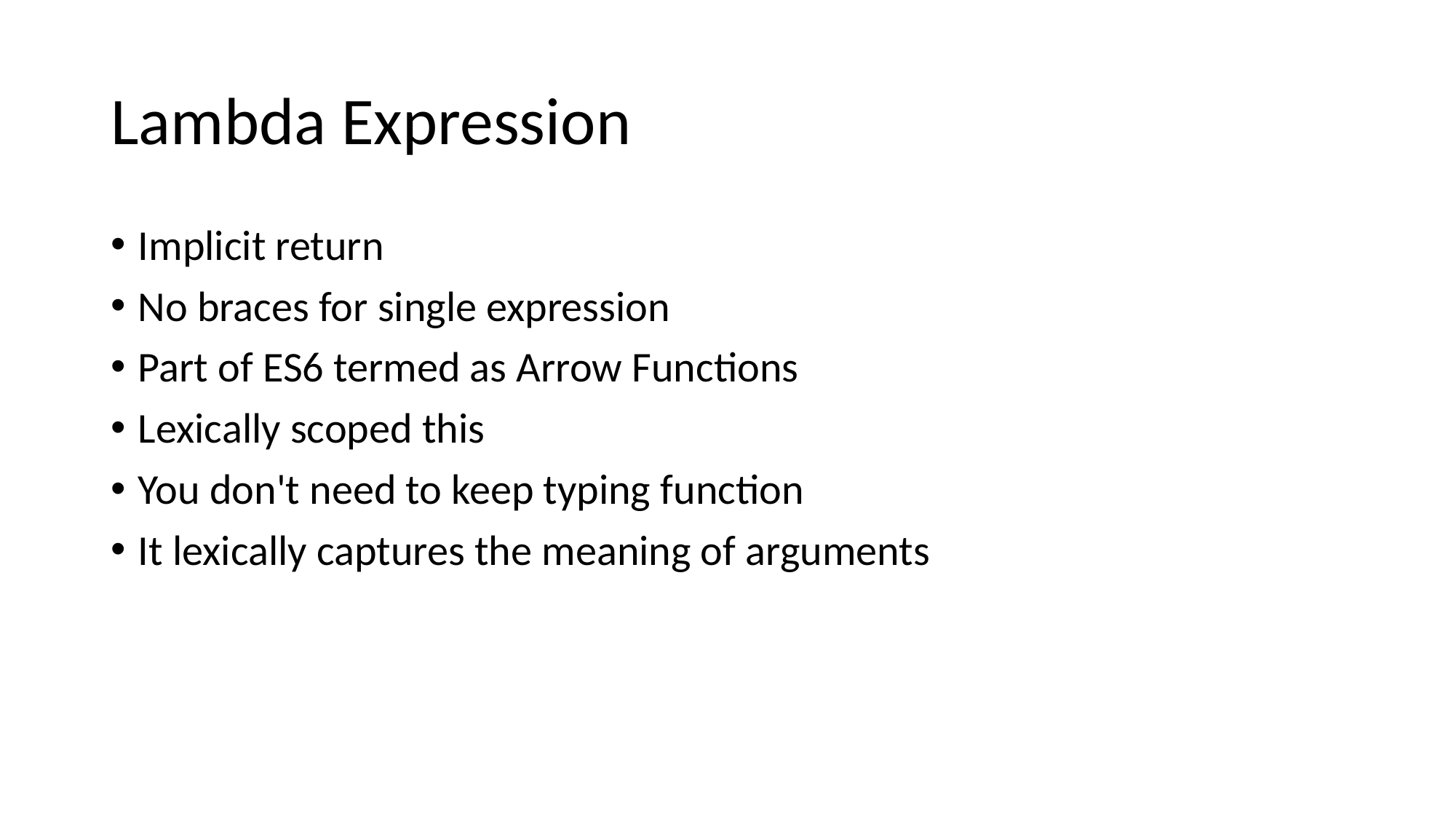

# Lambda Expression
Implicit return
No braces for single expression
Part of ES6 termed as Arrow Functions
Lexically scoped this
You don't need to keep typing function
It lexically captures the meaning of arguments